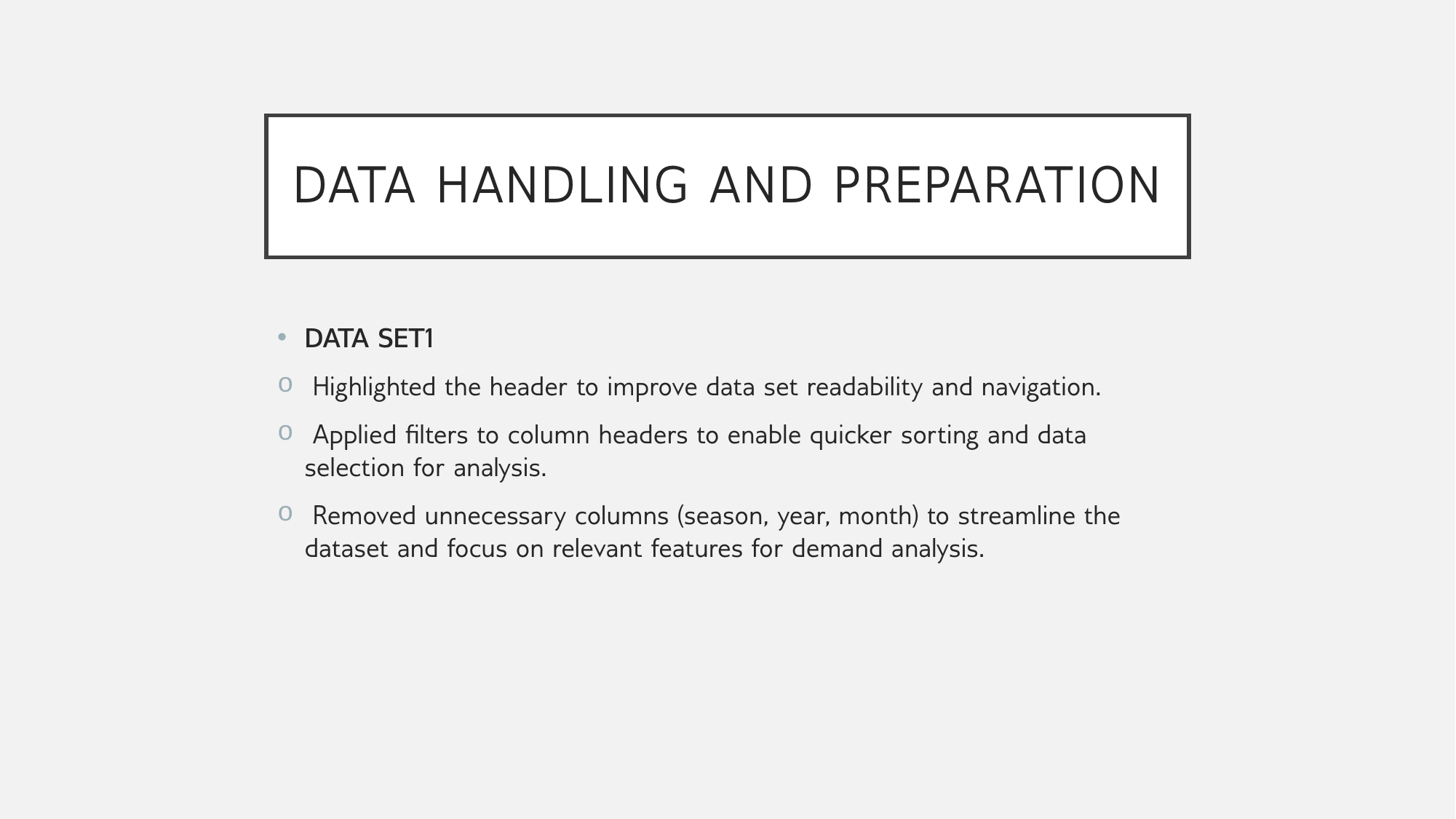

# DATA HANDLING AND PREPARATION
DATA SET1
 Highlighted the header to improve data set readability and navigation.
 Applied filters to column headers to enable quicker sorting and data selection for analysis.
 Removed unnecessary columns (season, year, month) to streamline the dataset and focus on relevant features for demand analysis.